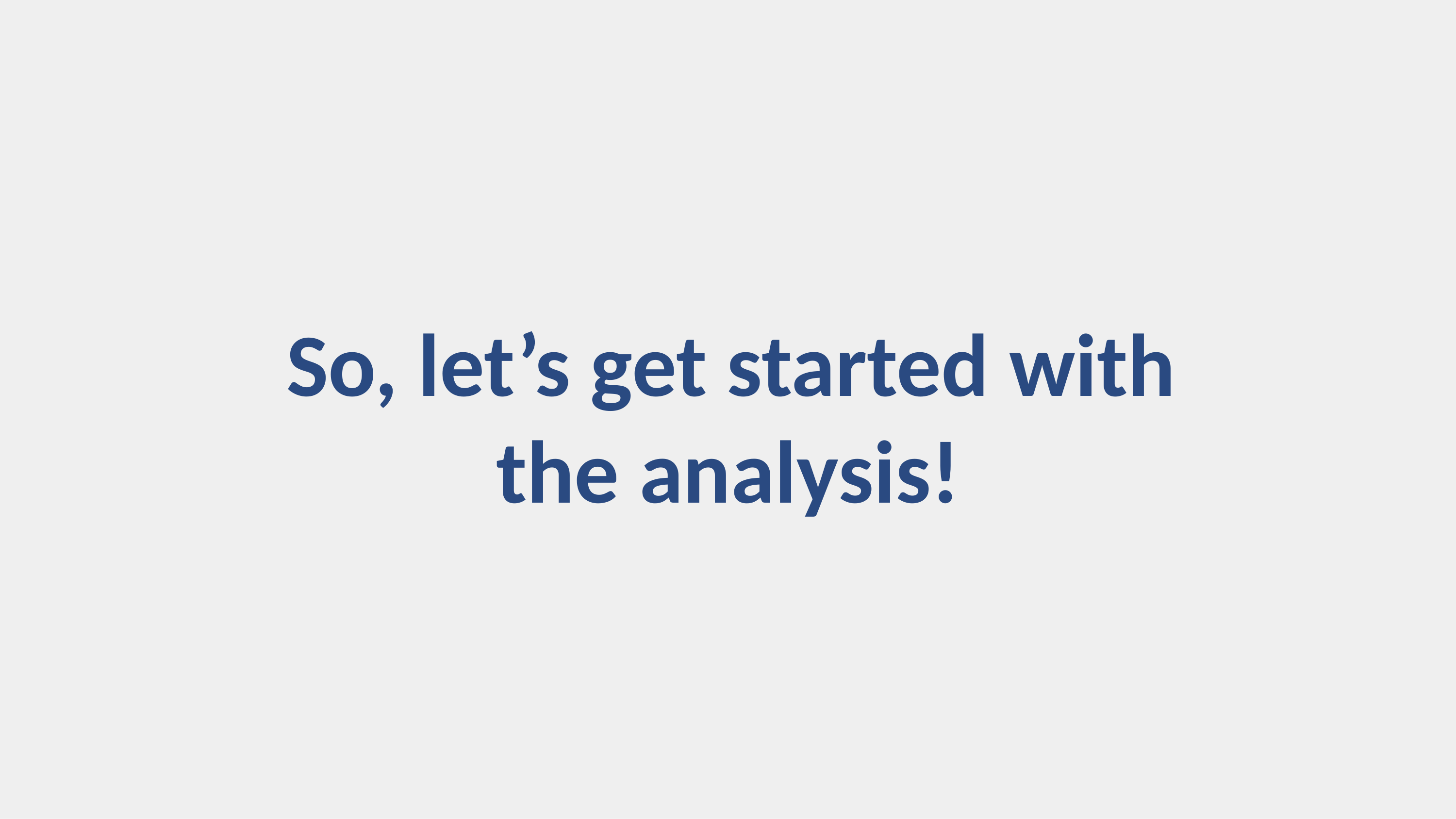

# So, let’s get started with the analysis!